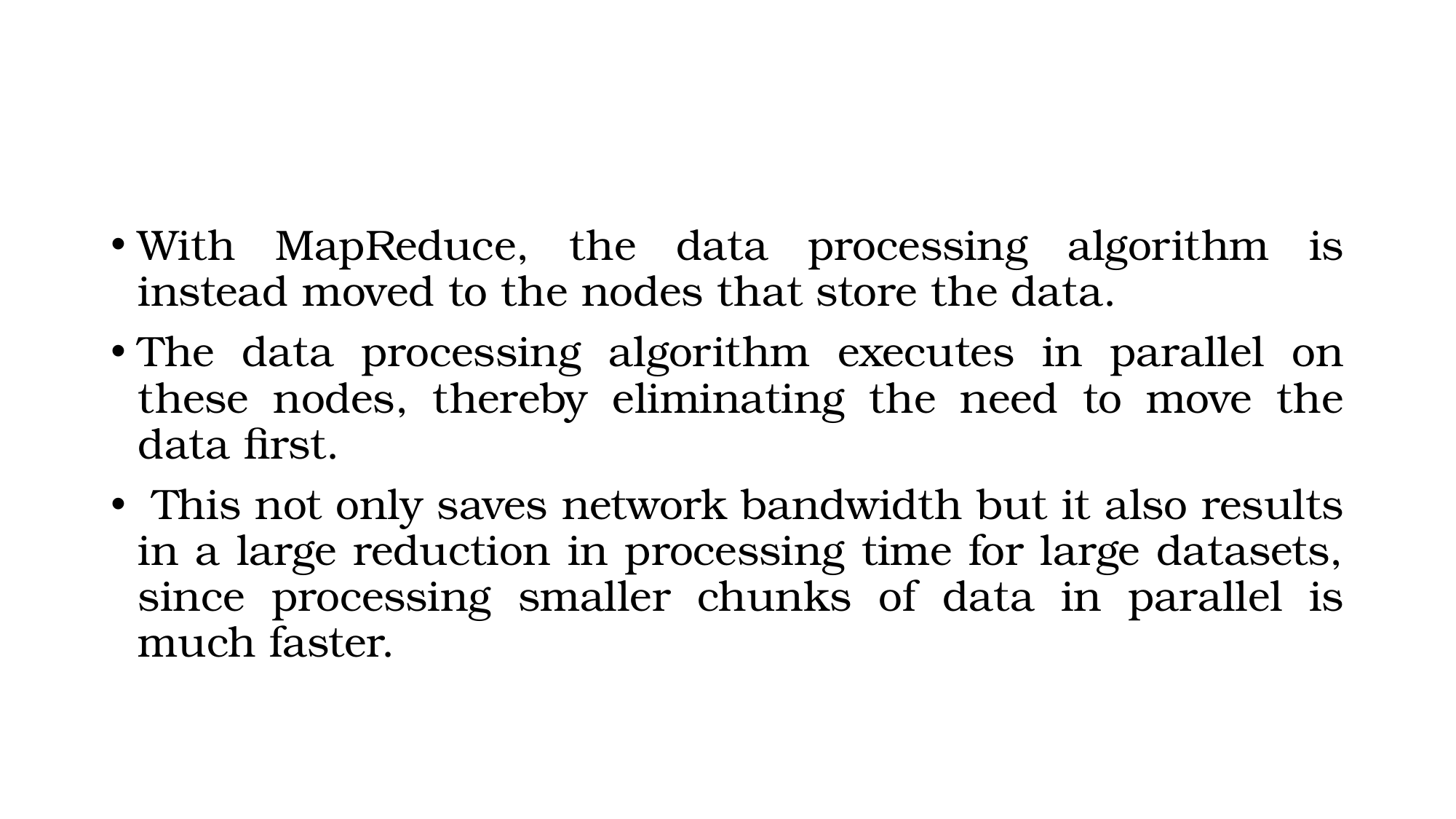

#
With MapReduce, the data processing algorithm is instead moved to the nodes that store the data.
The data processing algorithm executes in parallel on these nodes, thereby eliminating the need to move the data first.
 This not only saves network bandwidth but it also results in a large reduction in processing time for large datasets, since processing smaller chunks of data in parallel is much faster.